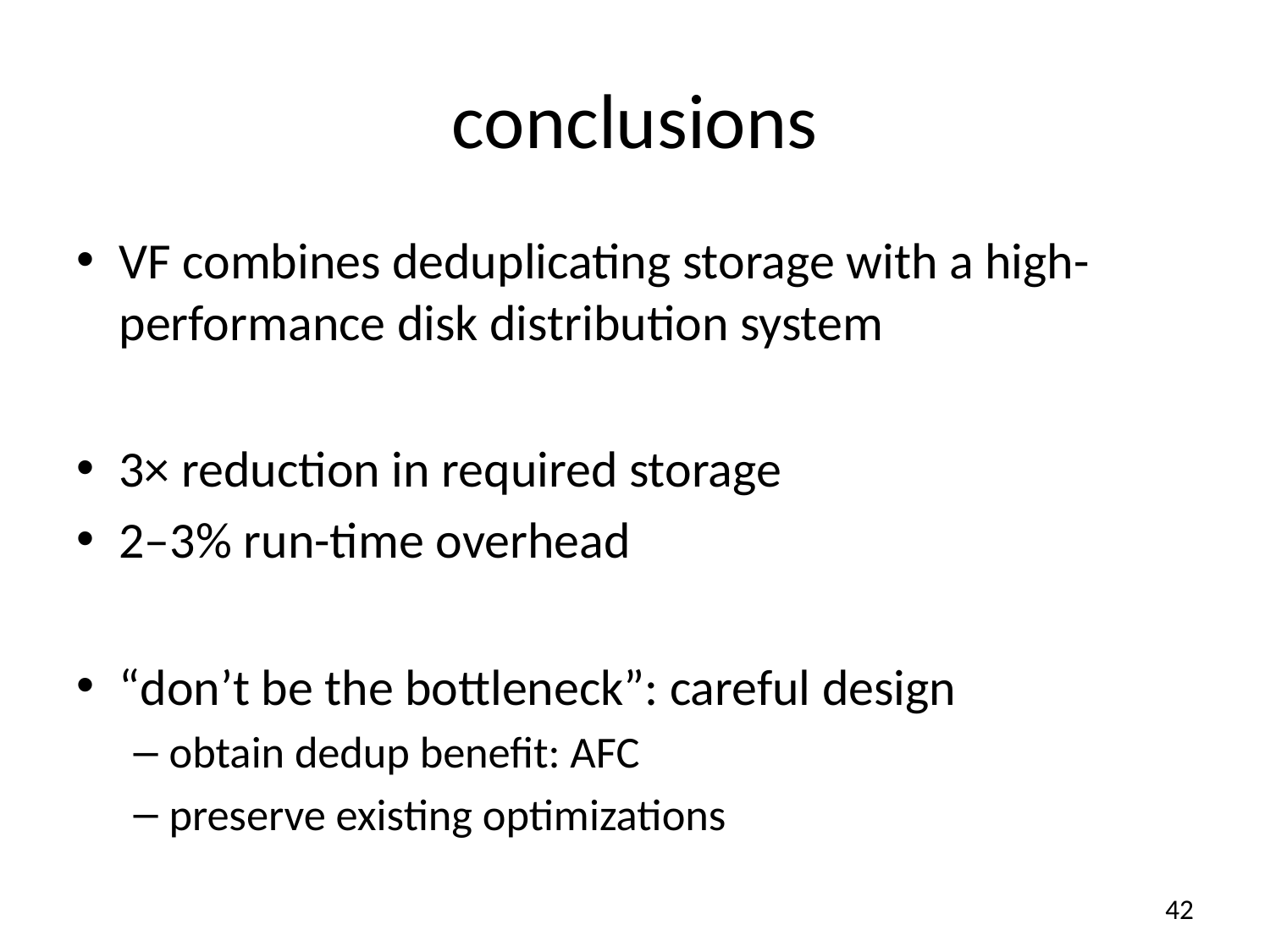

# conclusions
VF combines deduplicating storage with a high-performance disk distribution system

3× reduction in required storage
2–3% run-time overhead

“don’t be the bottleneck”: careful design
obtain dedup benefit: AFC
preserve existing optimizations
42